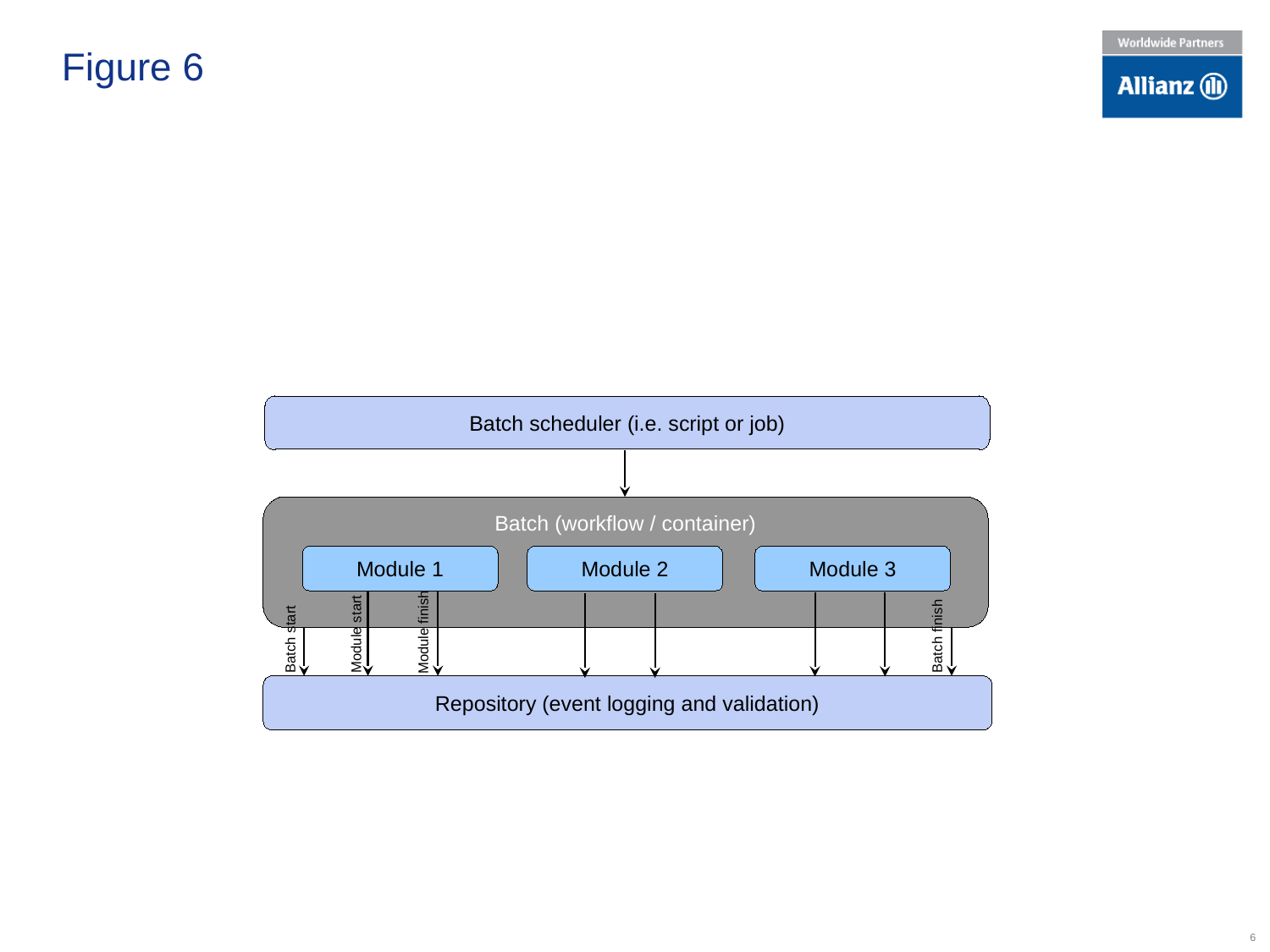

# Figure 6
Batch scheduler (i.e. script or job)
Batch (workflow / container)
Module 1
Module 2
Module 3
Module start
Module finish
Batch start
Batch finish
Repository (event logging and validation)